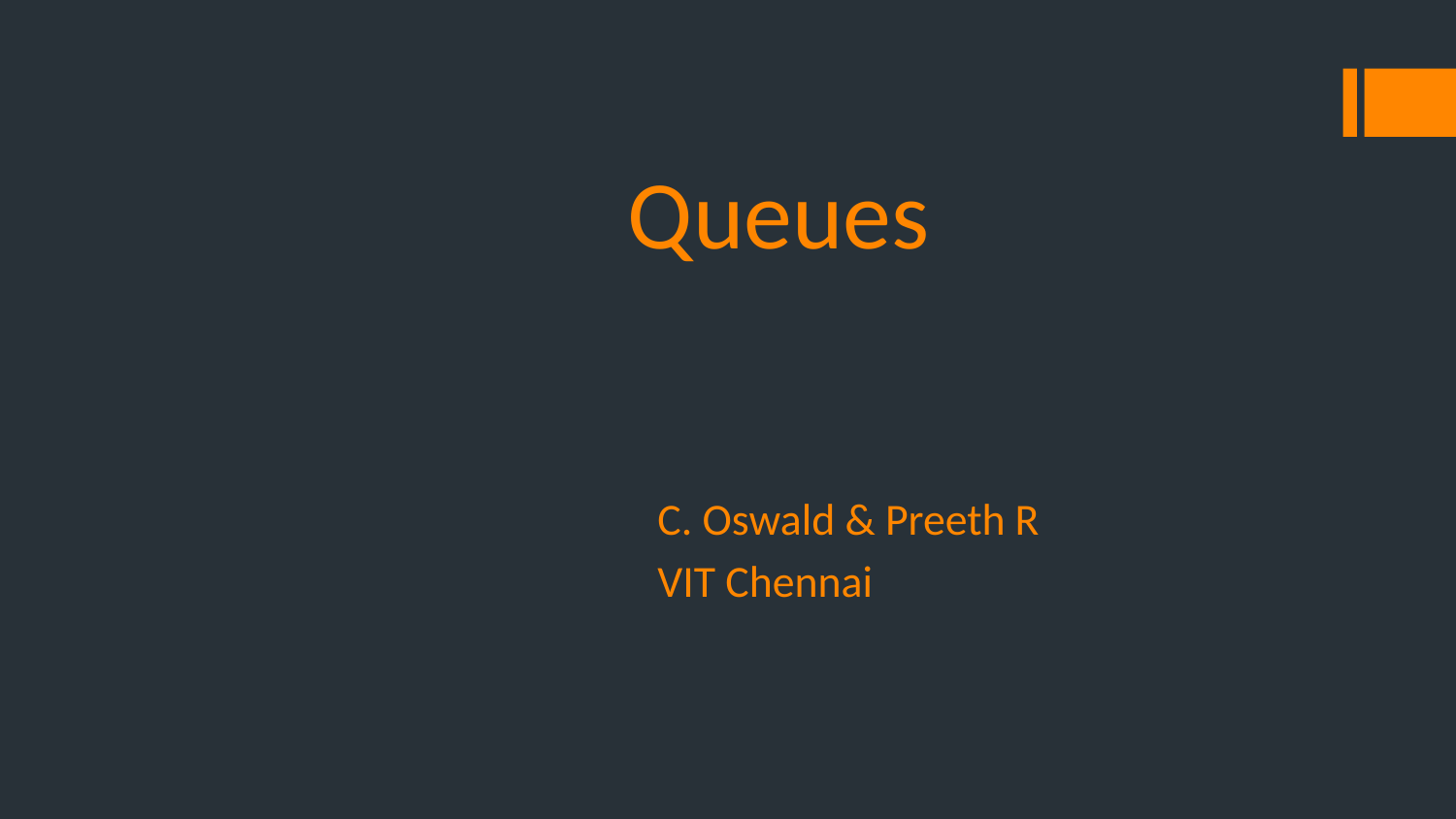

# Queues

C. Oswald & Preeth R
VIT Chennai